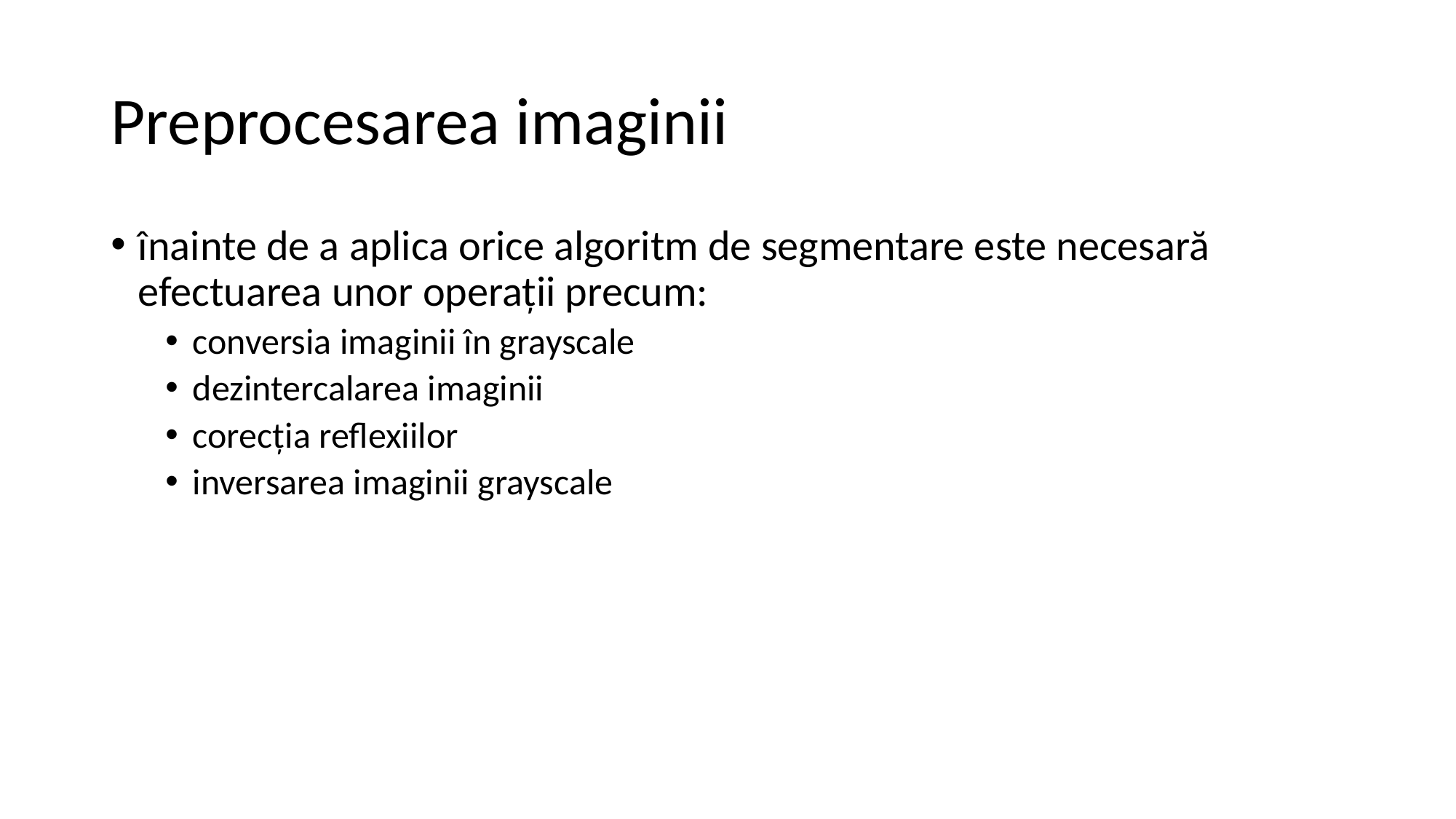

# Preprocesarea imaginii
înainte de a aplica orice algoritm de segmentare este necesară efectuarea unor operații precum:
conversia imaginii în grayscale
dezintercalarea imaginii
corecția reflexiilor
inversarea imaginii grayscale